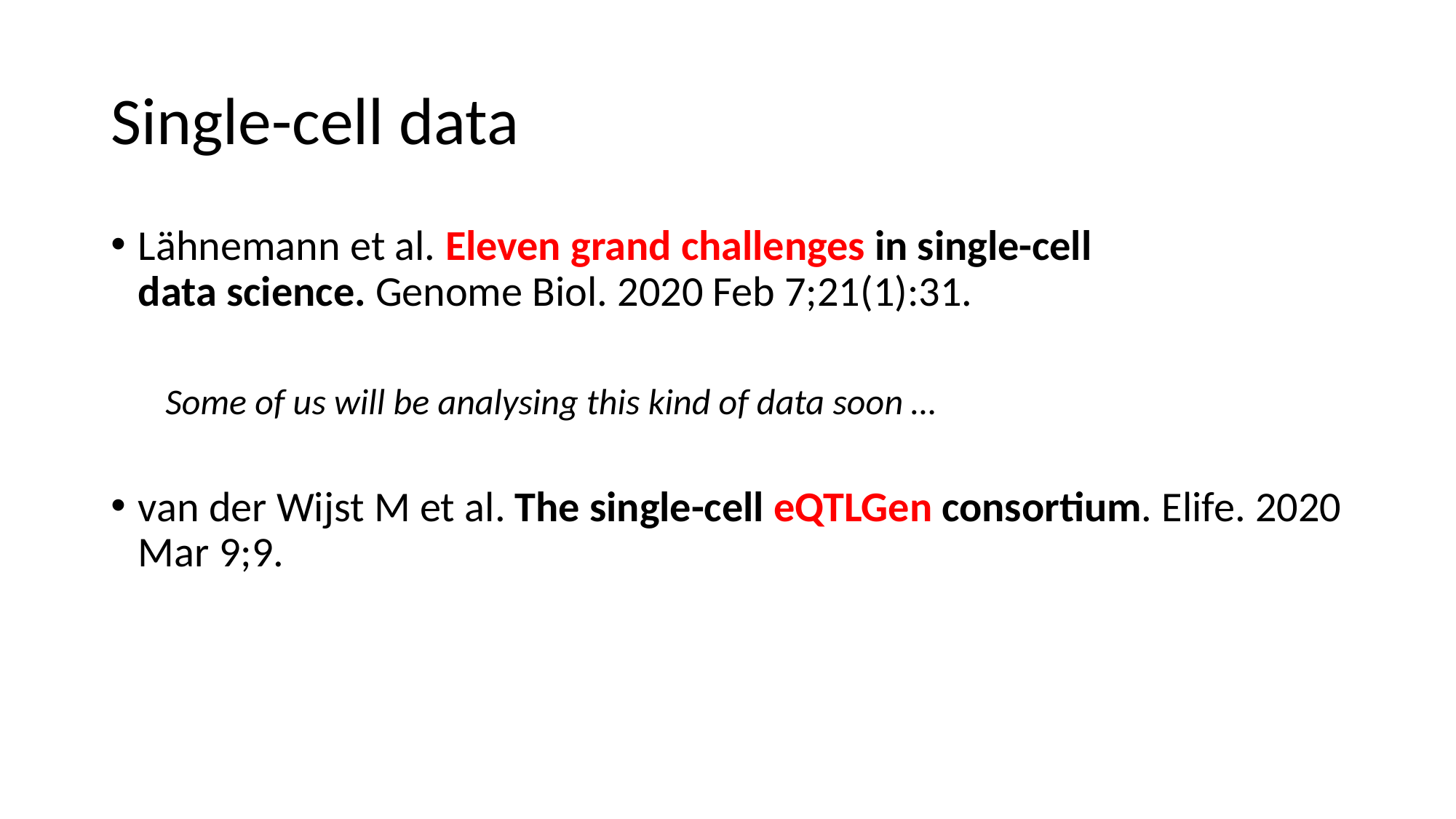

# Single-cell data
Lähnemann et al. Eleven grand challenges in single-cell data science. Genome Biol. 2020 Feb 7;21(1):31.

Some of us will be analysing this kind of data soon …

van der Wijst M et al. The single-cell eQTLGen consortium. Elife. 2020 Mar 9;9.